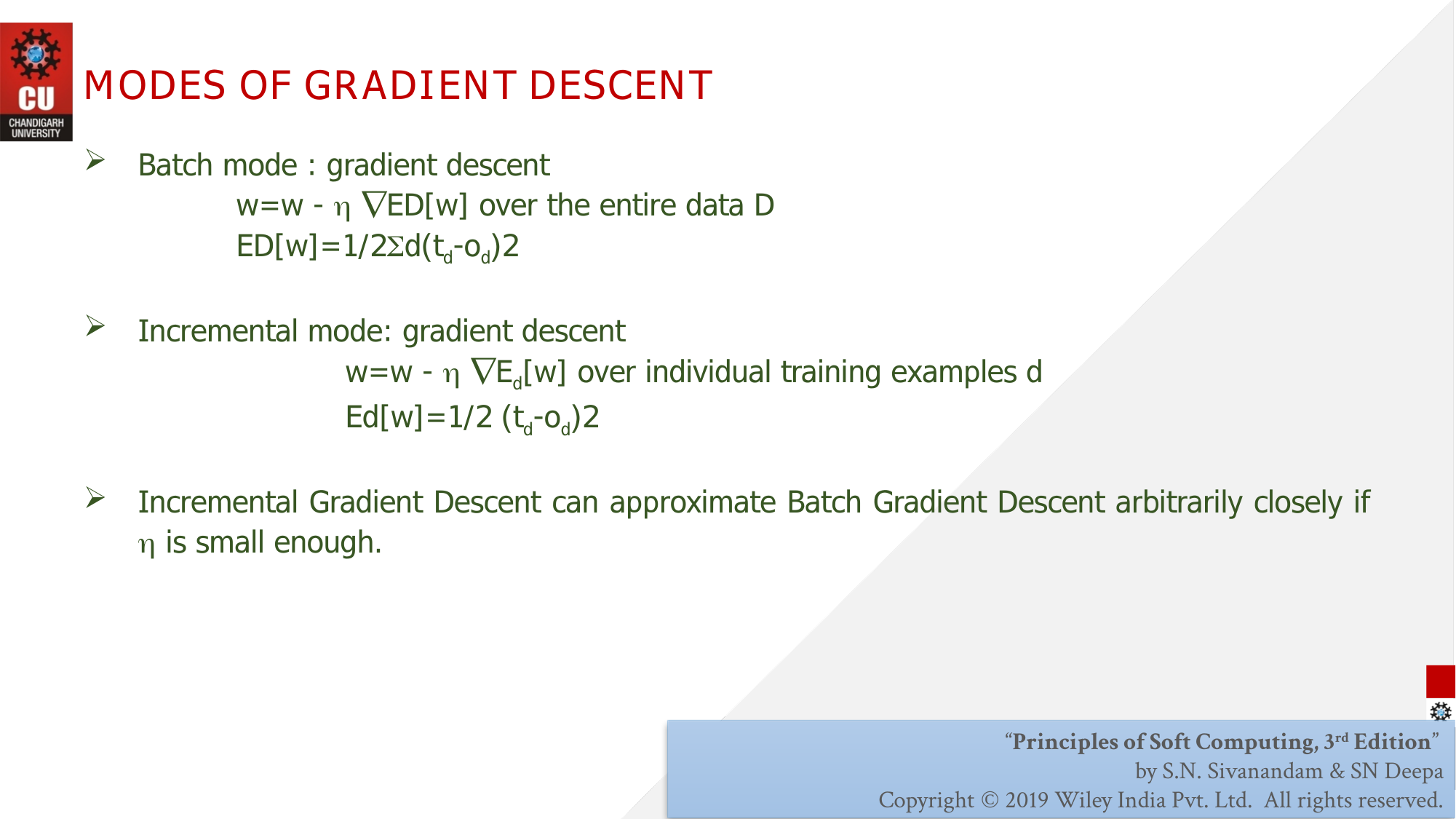

MODES OF GRADIENT DESCENT
Batch mode : gradient descent
    		w=w - η ∇ED[w] over the entire data D
		ED[w]=1/2Σd(td-od)2

Incremental mode: gradient descent
    		w=w - η ∇Ed[w] over individual training examples d
    		Ed[w]=1/2 (td-od)2

Incremental Gradient Descent can approximate Batch Gradient Descent arbitrarily closely if η is small enough.

“Principles of Soft Computing, 3rd Edition”
by S.N. Sivanandam & SN Deepa
Copyright © 2019 Wiley India Pvt. Ltd.  All rights reserved.